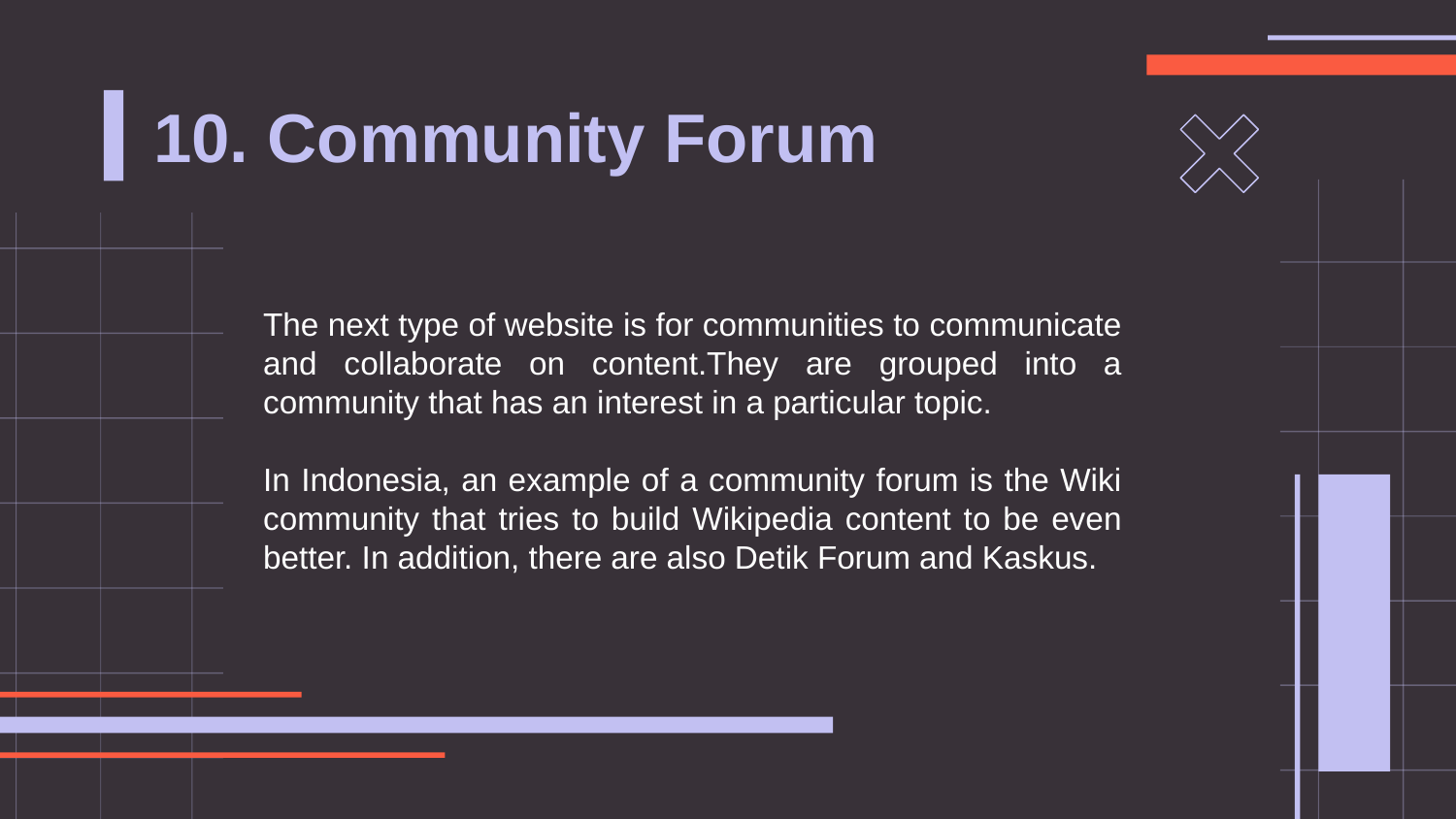

10. Community Forum

The next type of website is for communities to communicate and collaborate on content.They are grouped into a community that has an interest in a particular topic.

In Indonesia, an example of a community forum is the Wiki community that tries to build Wikipedia content to be even better. In addition, there are also Detik Forum and Kaskus.